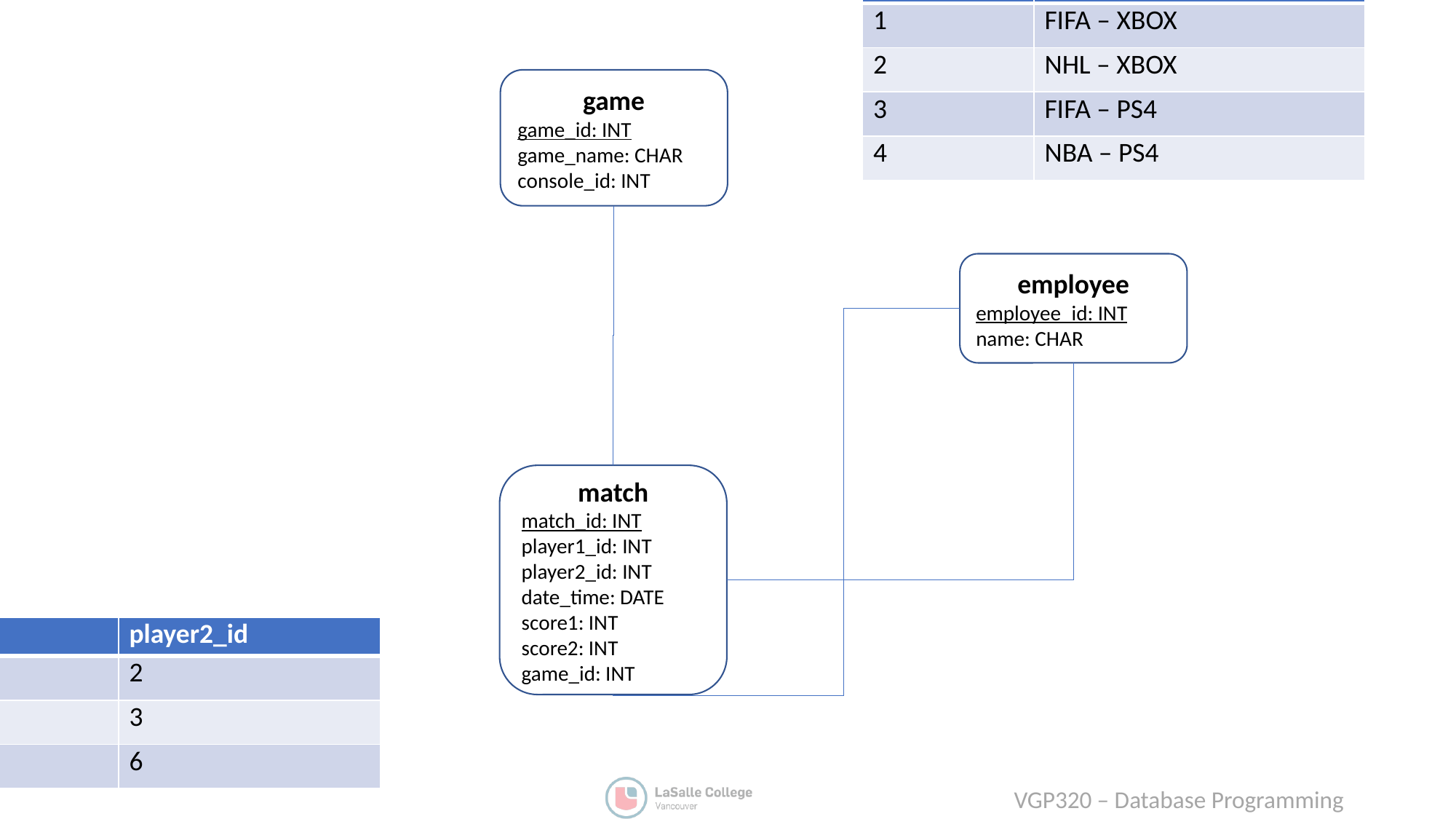

| Game\_id | Game\_name |
| --- | --- |
| 1 | FIFA – XBOX |
| 2 | NHL – XBOX |
| 3 | FIFA – PS4 |
| 4 | NBA – PS4 |
| Console\_id | Console\_name |
| --- | --- |
| 1 | XBOX |
| 2 | PS4 |
game
game_id: INT
game_name: CHAR
console_id: INT
employee
employee_id: INT
name: CHAR
match
match_id: INT
player1_id: INT
player2_id: INT
date_time: DATE
score1: INT
score2: INT
game_id: INT
| match\_id | player1\_id | player2\_id |
| --- | --- | --- |
| 1 | 1 | 2 |
| 2 | 1 | 3 |
| 3 | 4 | 6 |